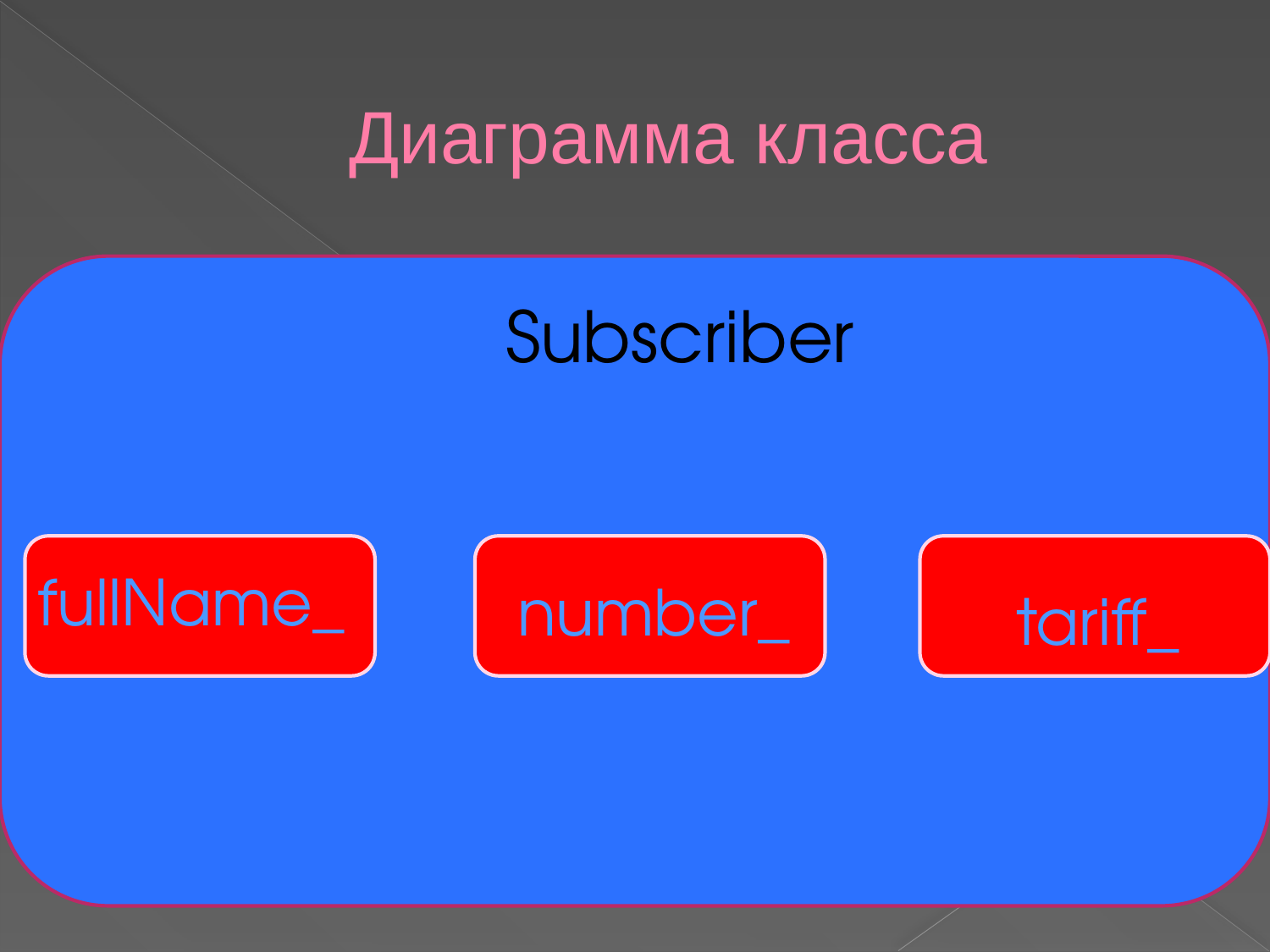

# Диаграмма класса

Subscriber

fullName_
number_
tariff_